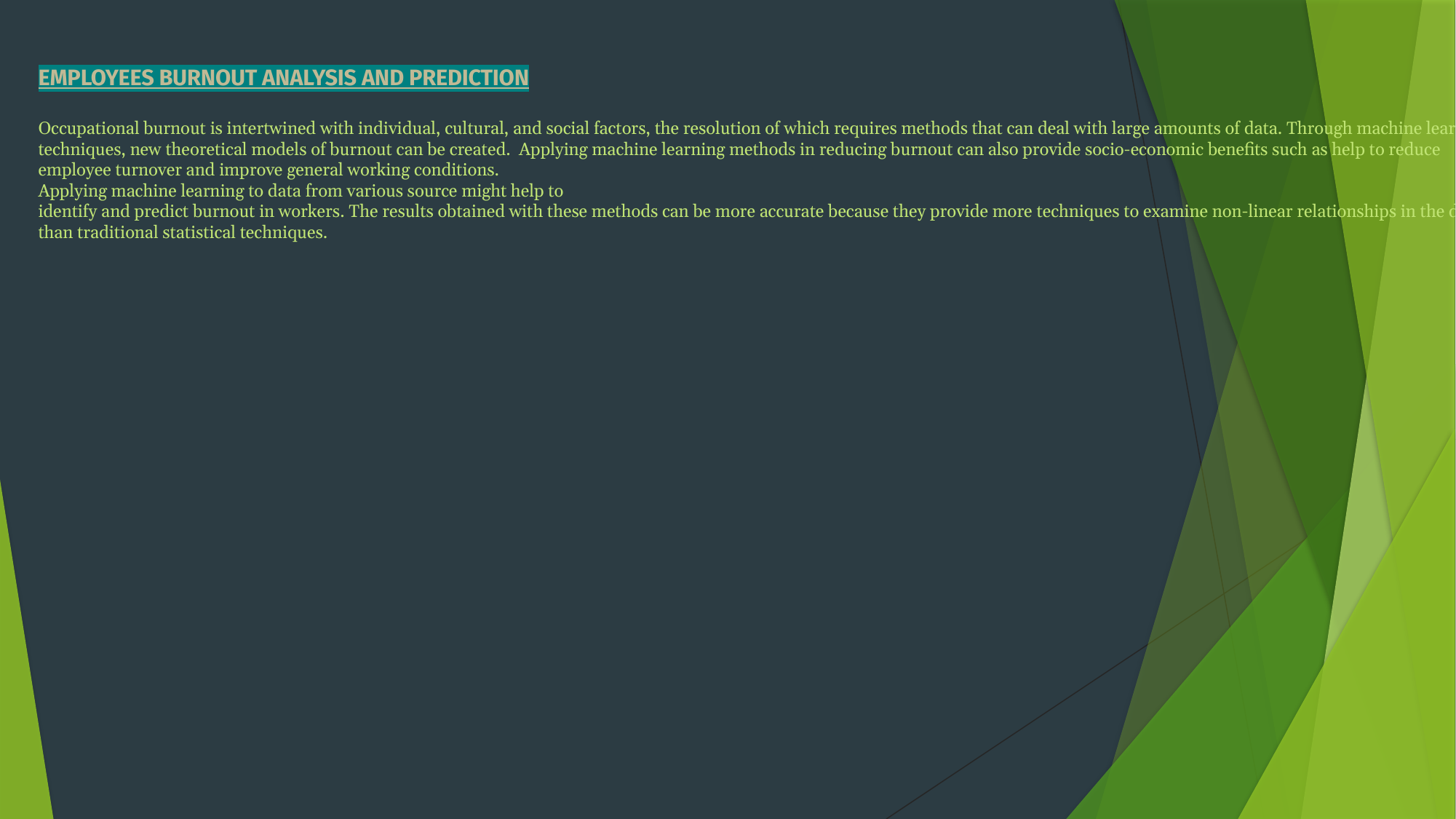

# EMPLOYEES BURNOUT ANALYSIS AND PREDICTION Occupational burnout is intertwined with individual, cultural, and social factors, the resolution of which requires methods that can deal with large amounts of data. Through machine learning techniques, new theoretical models of burnout can be created.  Applying machine learning methods in reducing burnout can also provide socio-economic benefits such as help to reduce employee turnover and improve general working conditions. Applying machine learning to data from various source might help to identify and predict burnout in workers. The results obtained with these methods can be more accurate because they provide more techniques to examine non-linear relationships in the data than traditional statistical techniques.